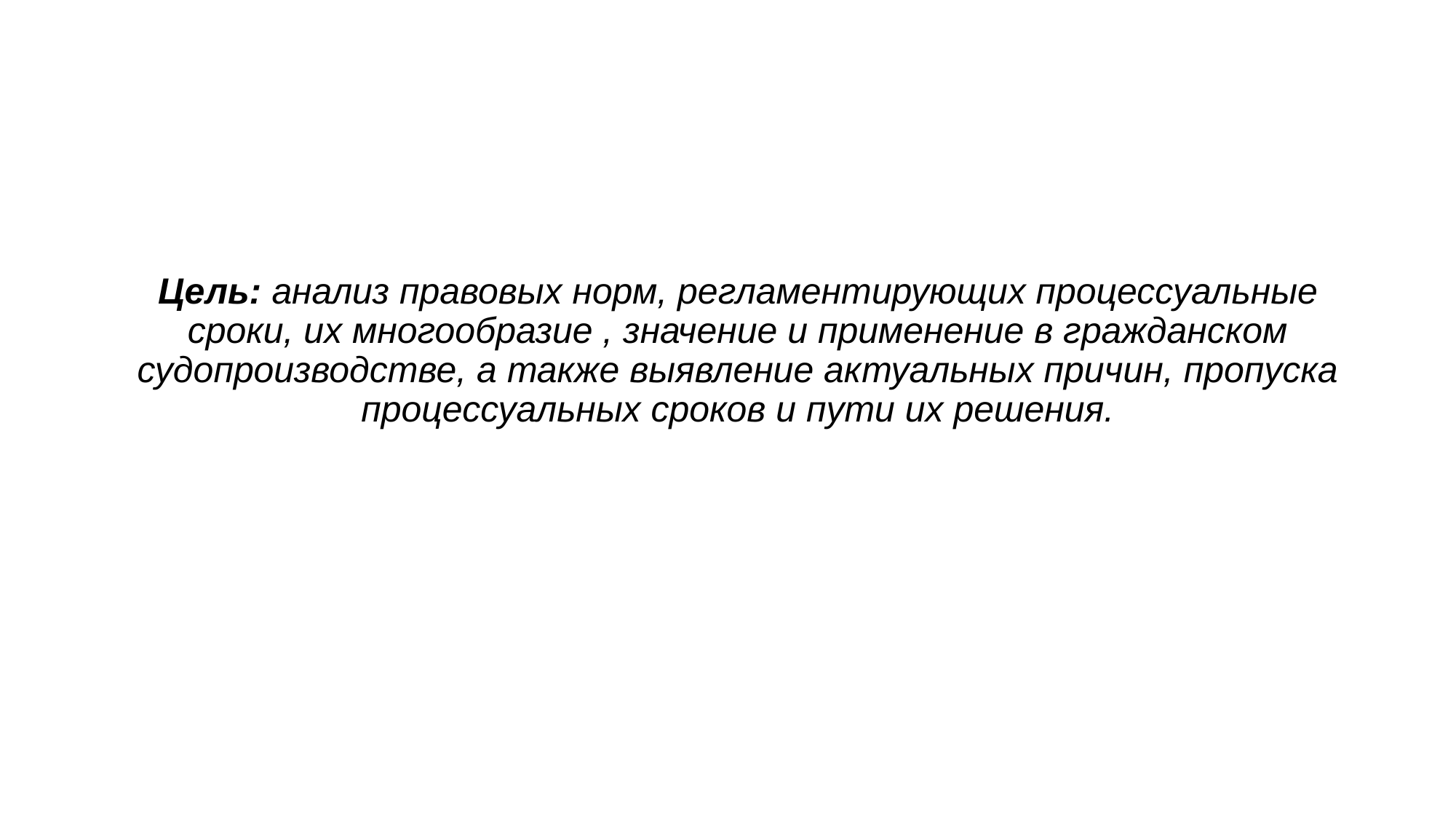

# Цель: анализ правовых норм, регламентирующих процессуальные сроки, их многообразие , значение и применение в гражданском судопроизводстве, а также выявление актуальных причин, пропуска процессуальных сроков и пути их решения.